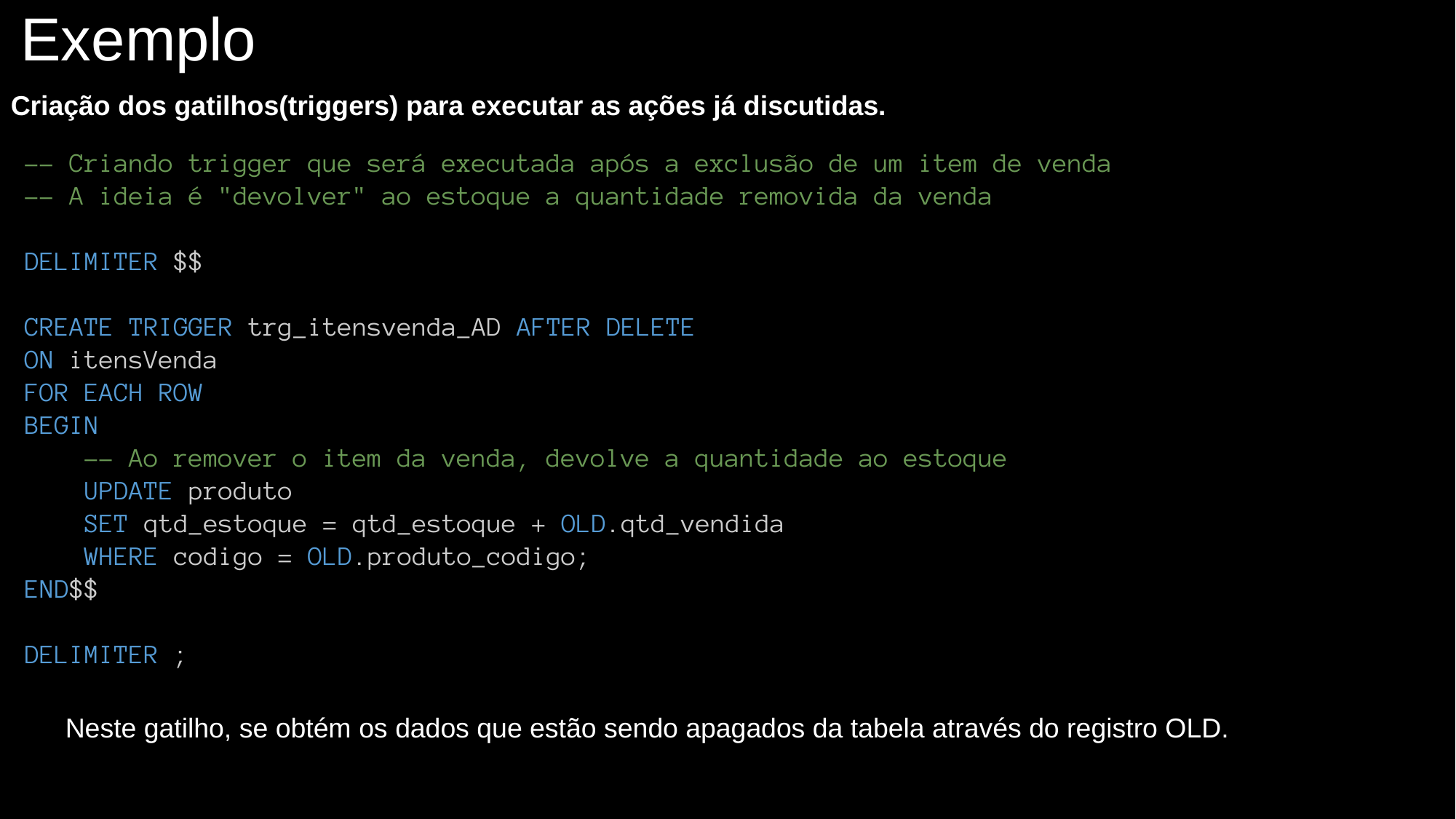

Exemplo
Criação dos gatilhos(triggers) para executar as ações já discutidas.

Neste gatilho, se obtém os dados que estão sendo apagados da tabela através do registro OLD.

-- Criando trigger que será executada após a exclusão de um item de venda
-- A ideia é "devolver" ao estoque a quantidade removida da venda
DELIMITER $$
CREATE TRIGGER trg_itensvenda_AD AFTER DELETE
ON itensVenda
FOR EACH ROW
BEGIN
    -- Ao remover o item da venda, devolve a quantidade ao estoque
    UPDATE produto
    SET qtd_estoque = qtd_estoque + OLD.qtd_vendida
    WHERE codigo = OLD.produto_codigo;
END$$
DELIMITER ;